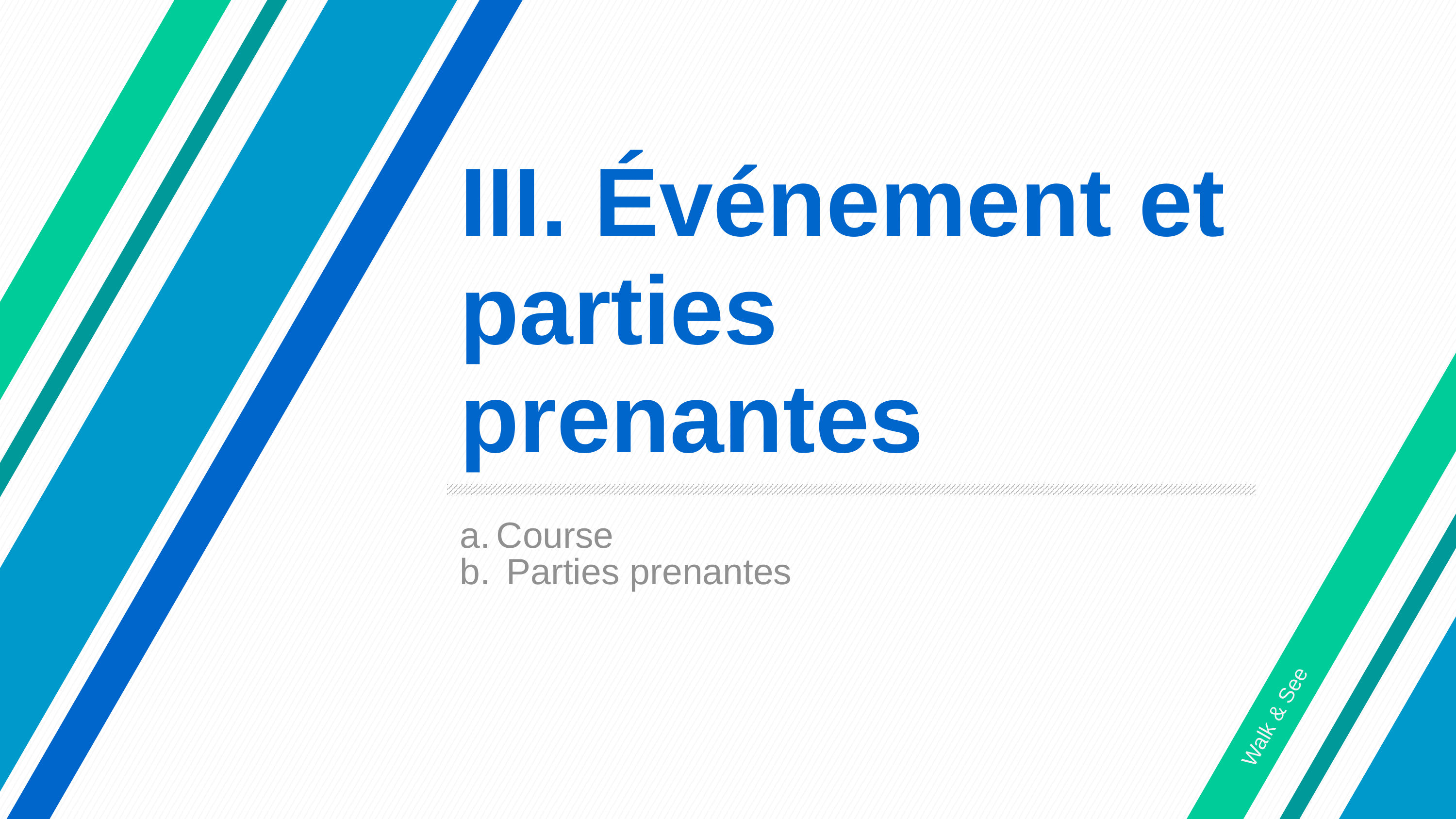

# III. Événement et parties prenantes
Course
 Parties prenantes
Walk & See